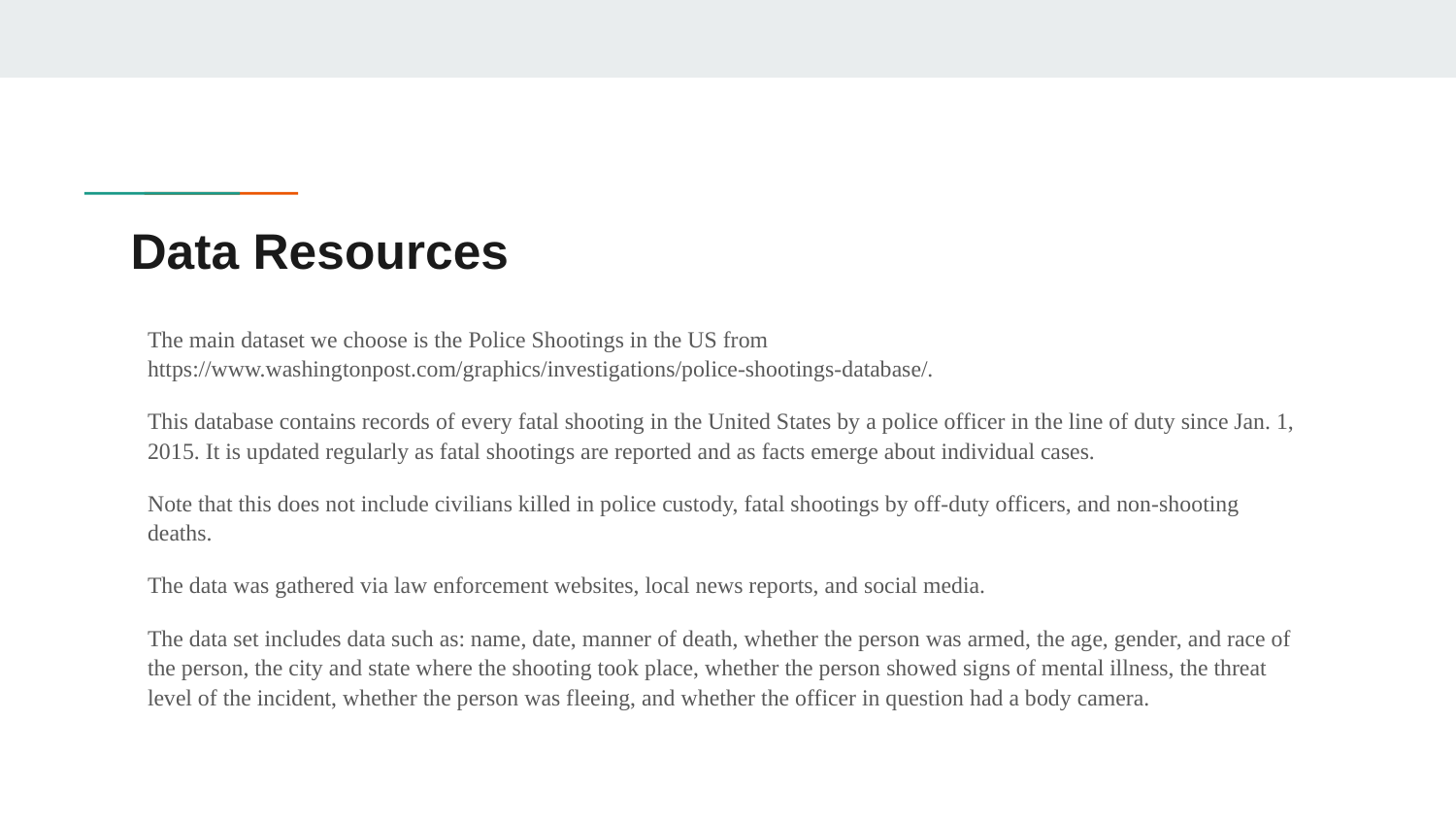

# Data Resources
The main dataset we choose is the Police Shootings in the US from https://www.washingtonpost.com/graphics/investigations/police-shootings-database/.
This database contains records of every fatal shooting in the United States by a police officer in the line of duty since Jan. 1, 2015. It is updated regularly as fatal shootings are reported and as facts emerge about individual cases.
Note that this does not include civilians killed in police custody, fatal shootings by off-duty officers, and non-shooting deaths.
The data was gathered via law enforcement websites, local news reports, and social media.
The data set includes data such as: name, date, manner of death, whether the person was armed, the age, gender, and race of the person, the city and state where the shooting took place, whether the person showed signs of mental illness, the threat level of the incident, whether the person was fleeing, and whether the officer in question had a body camera.